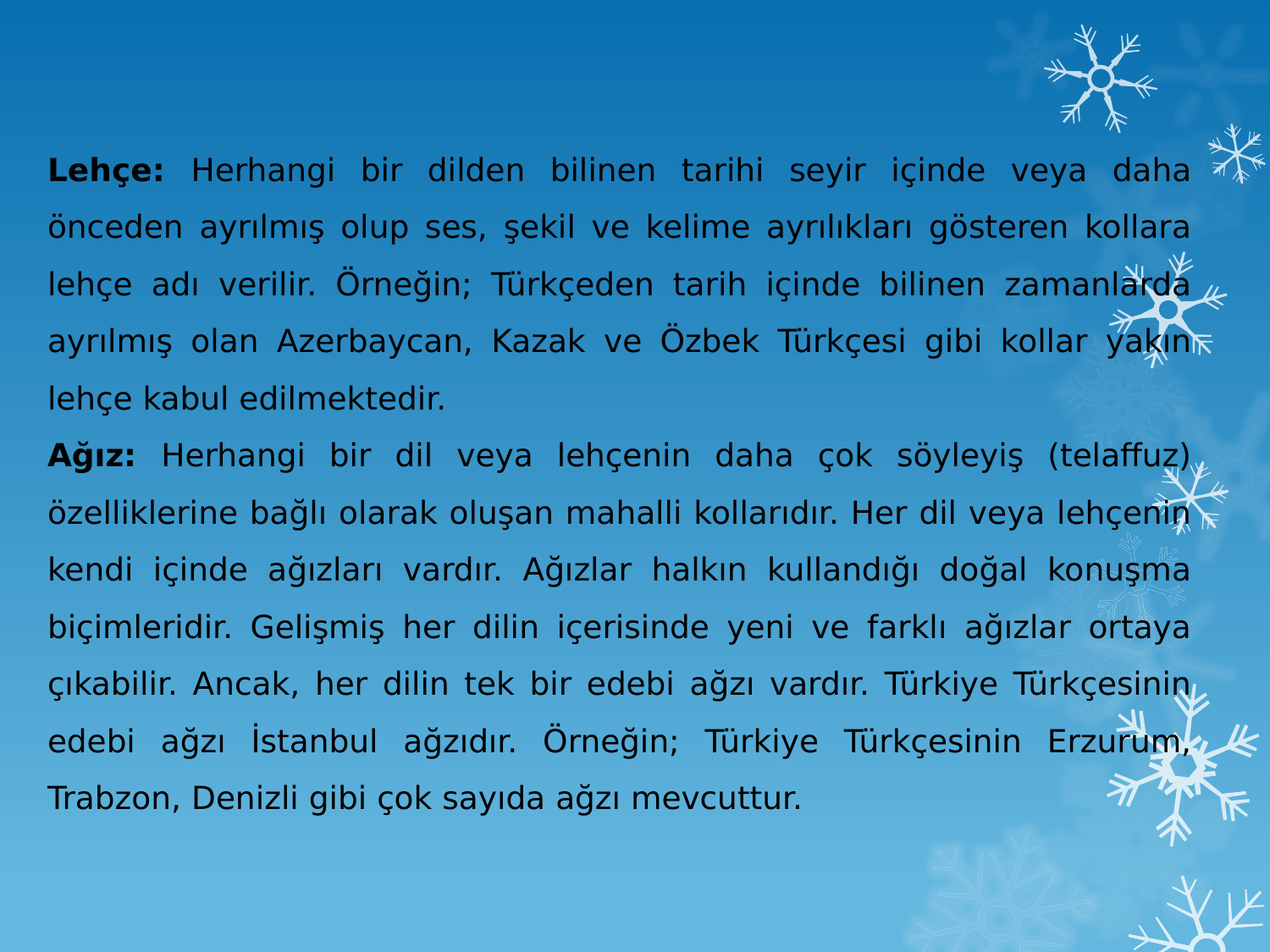

Lehçe: Herhangi bir dilden bilinen tarihi seyir içinde veya daha önceden ayrılmış olup ses, şekil ve kelime ayrılıkları gösteren kollara lehçe adı verilir. Örneğin; Türkçeden tarih içinde bilinen zamanlarda ayrılmış olan Azerbaycan, Kazak ve Özbek Türkçesi gibi kollar yakın lehçe kabul edilmektedir.
Ağız: Herhangi bir dil veya lehçenin daha çok söyleyiş (telaffuz) özelliklerine bağlı olarak oluşan mahalli kollarıdır. Her dil veya lehçenin kendi içinde ağızları vardır. Ağızlar halkın kullandığı doğal konuşma biçimleridir. Gelişmiş her dilin içerisinde yeni ve farklı ağızlar ortaya çıkabilir. Ancak, her dilin tek bir edebi ağzı vardır. Türkiye Türkçesinin edebi ağzı İstanbul ağzıdır. Örneğin; Türkiye Türkçesinin Erzurum, Trabzon, Denizli gibi çok sayıda ağzı mevcuttur.